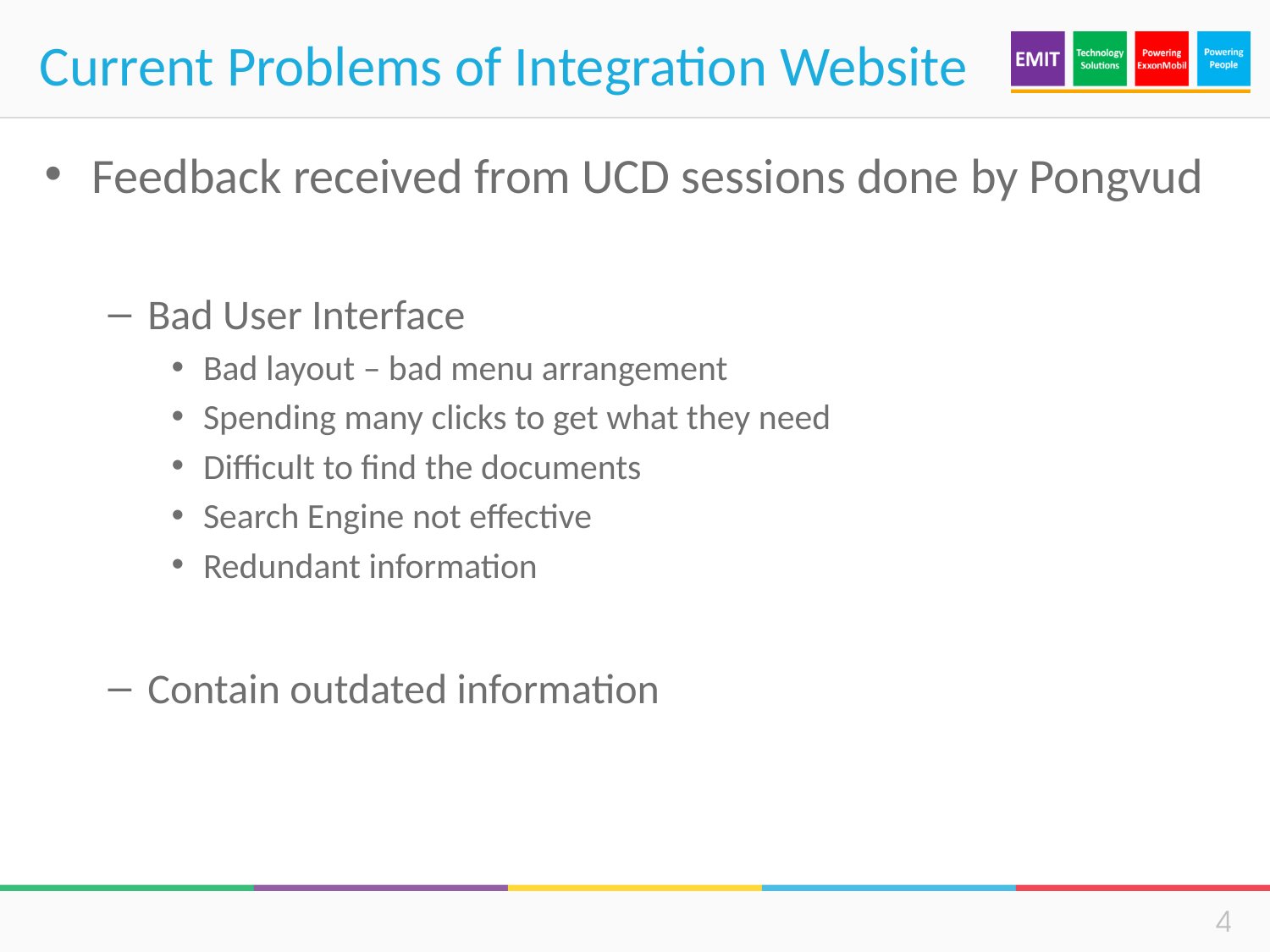

# Current Problems of Integration Website
Feedback received from UCD sessions done by Pongvud

Bad User Interface
Bad layout – bad menu arrangement
Spending many clicks to get what they need
Difficult to find the documents
Search Engine not effective
Redundant information

Contain outdated information

4